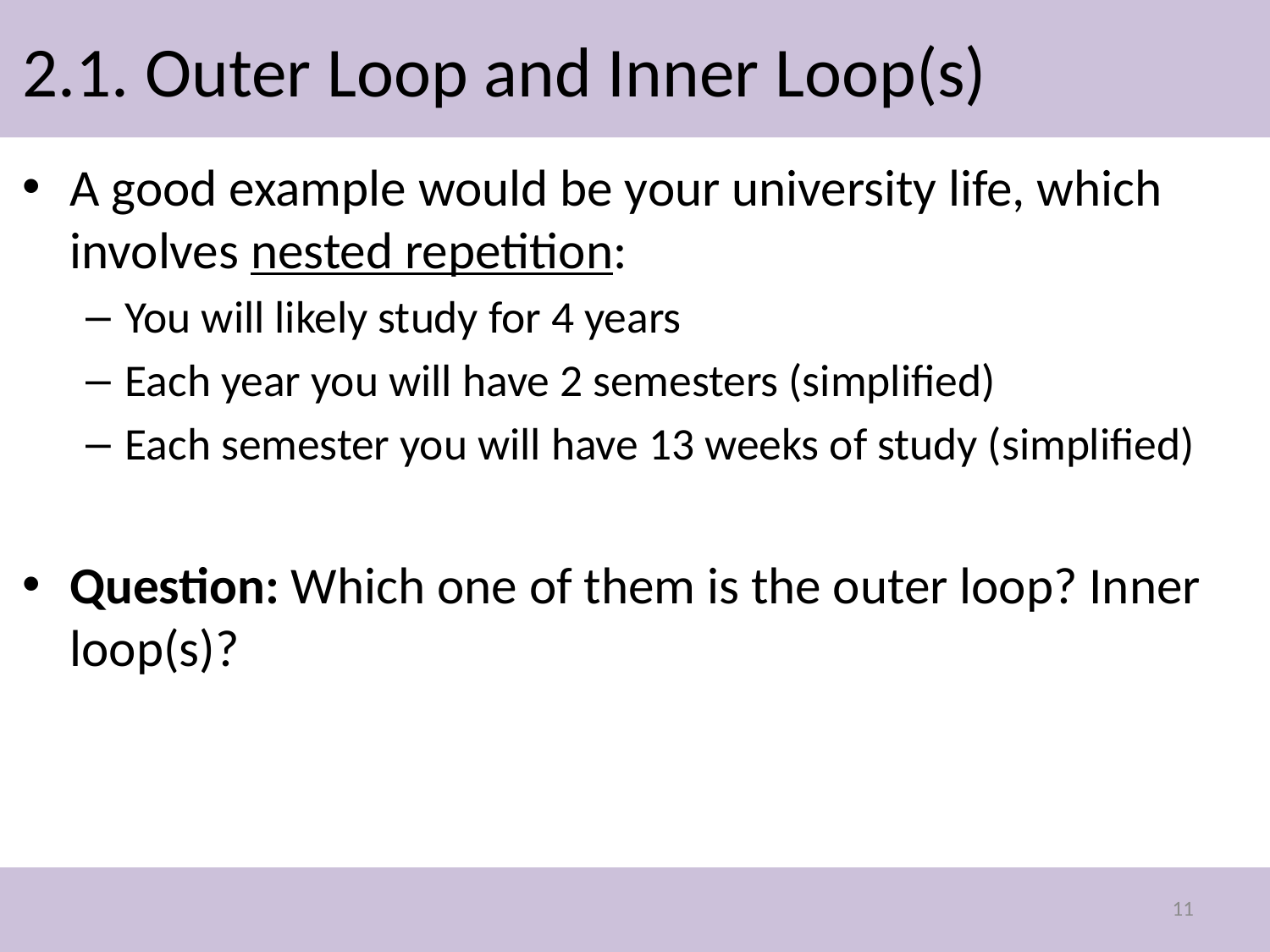

# 2.1. Outer Loop and Inner Loop(s)
A good example would be your university life, which involves nested repetition:
You will likely study for 4 years
Each year you will have 2 semesters (simplified)
Each semester you will have 13 weeks of study (simplified)

Question: Which one of them is the outer loop? Inner loop(s)?
11